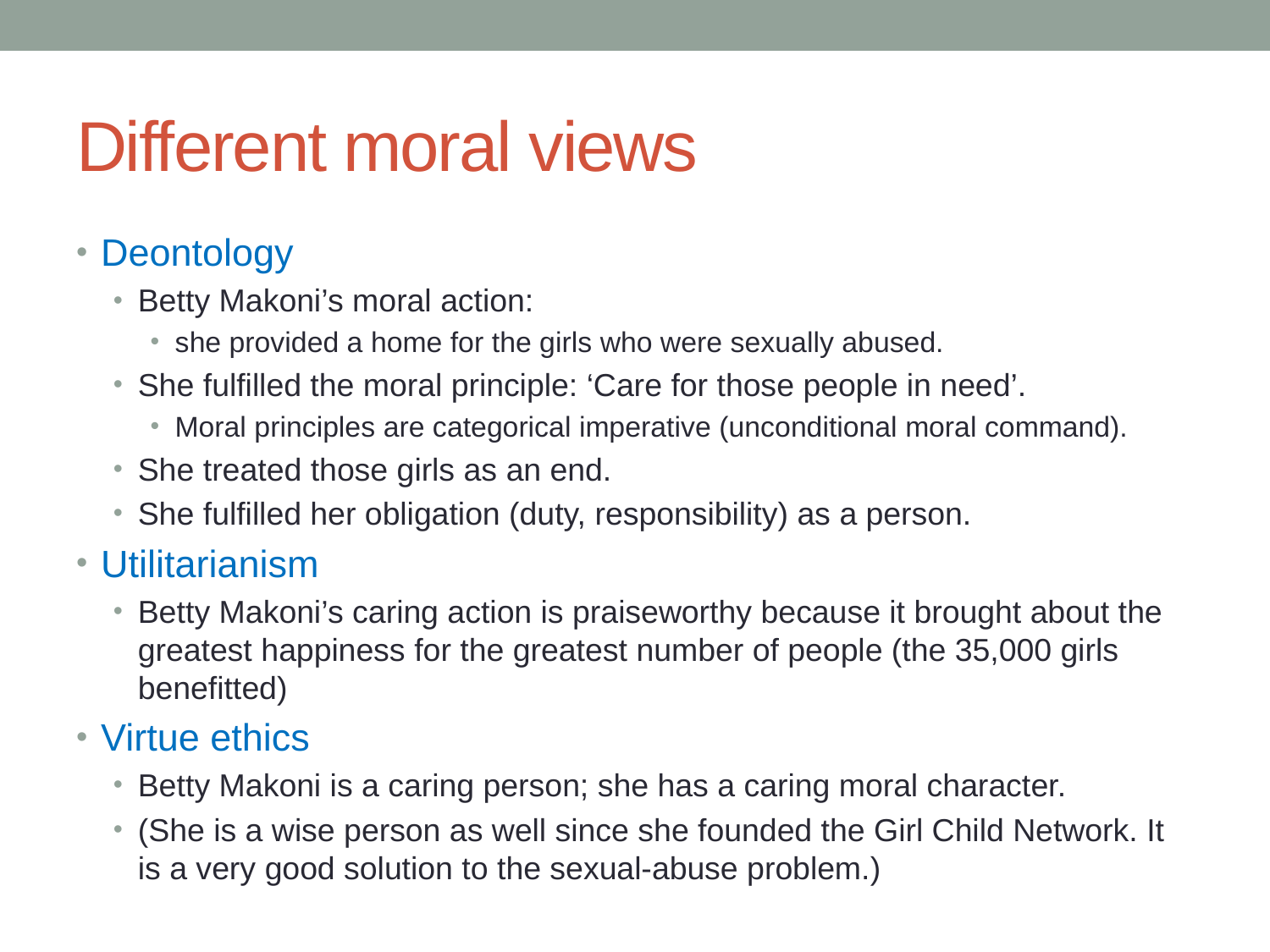

# Different moral views
Deontology
Betty Makoni’s moral action:
she provided a home for the girls who were sexually abused.
She fulfilled the moral principle: ‘Care for those people in need’.
Moral principles are categorical imperative (unconditional moral command).
She treated those girls as an end.
She fulfilled her obligation (duty, responsibility) as a person.
Utilitarianism
Betty Makoni’s caring action is praiseworthy because it brought about the greatest happiness for the greatest number of people (the 35,000 girls benefitted)
Virtue ethics
Betty Makoni is a caring person; she has a caring moral character.
(She is a wise person as well since she founded the Girl Child Network. It is a very good solution to the sexual-abuse problem.)